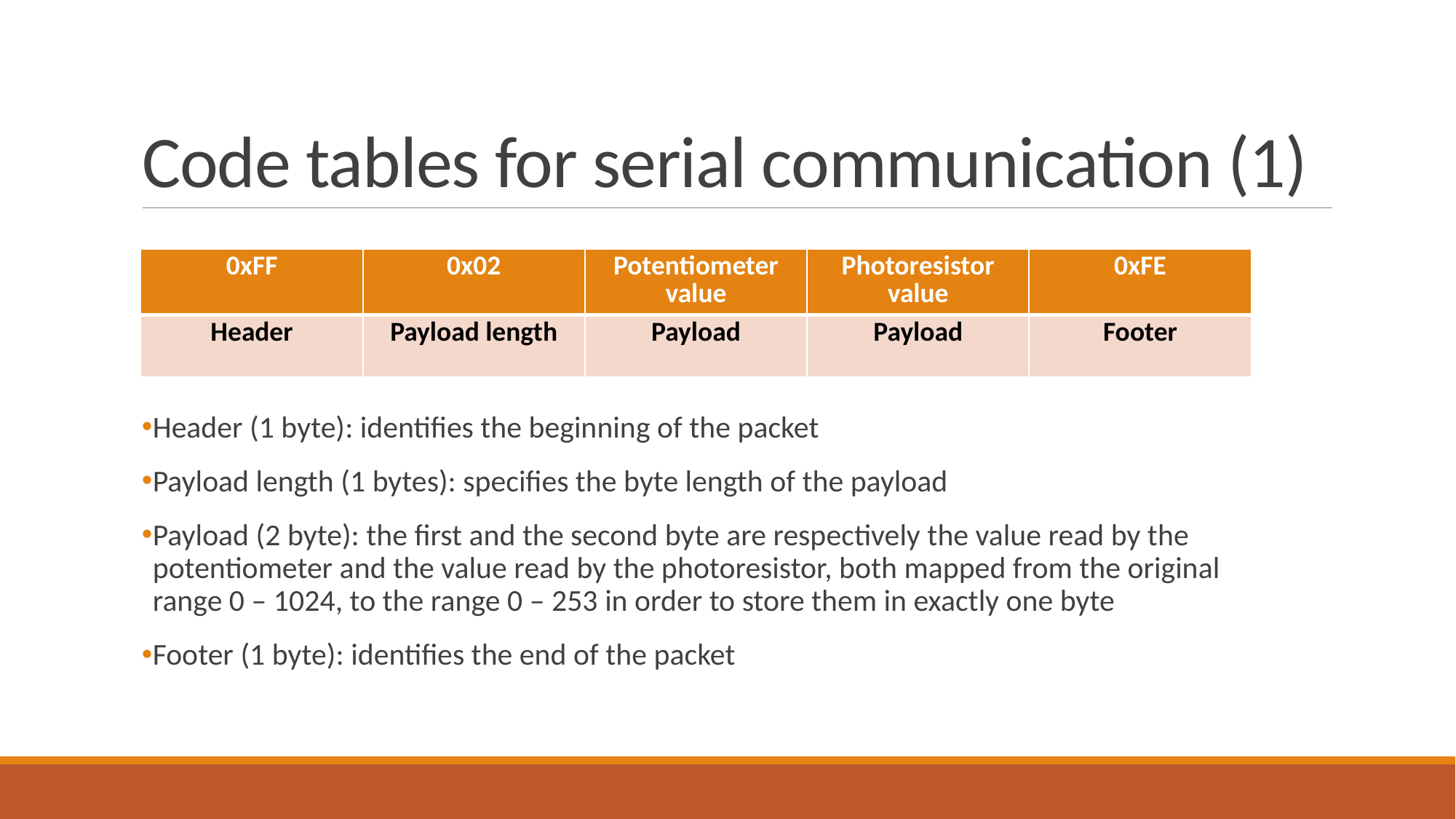

# Code tables for serial communication (1)
| 0xFF | 0x02 | Potentiometer value | Photoresistor value | 0xFE |
| --- | --- | --- | --- | --- |
| Header | Payload length | Payload | Payload | Footer |
Header (1 byte): identifies the beginning of the packet
Payload length (1 bytes): specifies the byte length of the payload
Payload (2 byte): the first and the second byte are respectively the value read by the potentiometer and the value read by the photoresistor, both mapped from the original range 0 – 1024, to the range 0 – 253 in order to store them in exactly one byte
Footer (1 byte): identifies the end of the packet